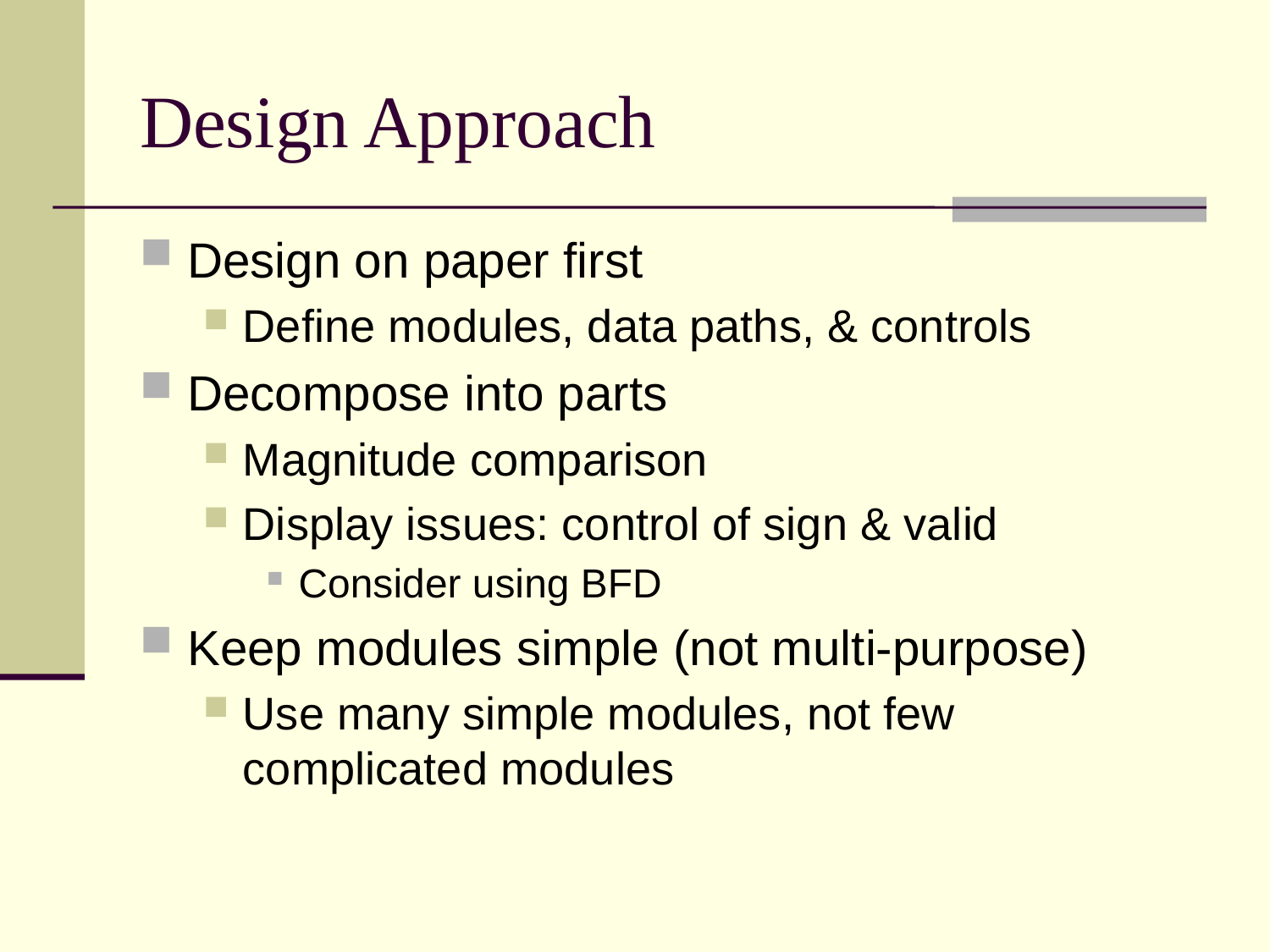

# Design Approach
Design on paper first
Define modules, data paths, & controls
Decompose into parts
Magnitude comparison
Display issues: control of sign & valid
Consider using BFD
Keep modules simple (not multi-purpose)
Use many simple modules, not few complicated modules